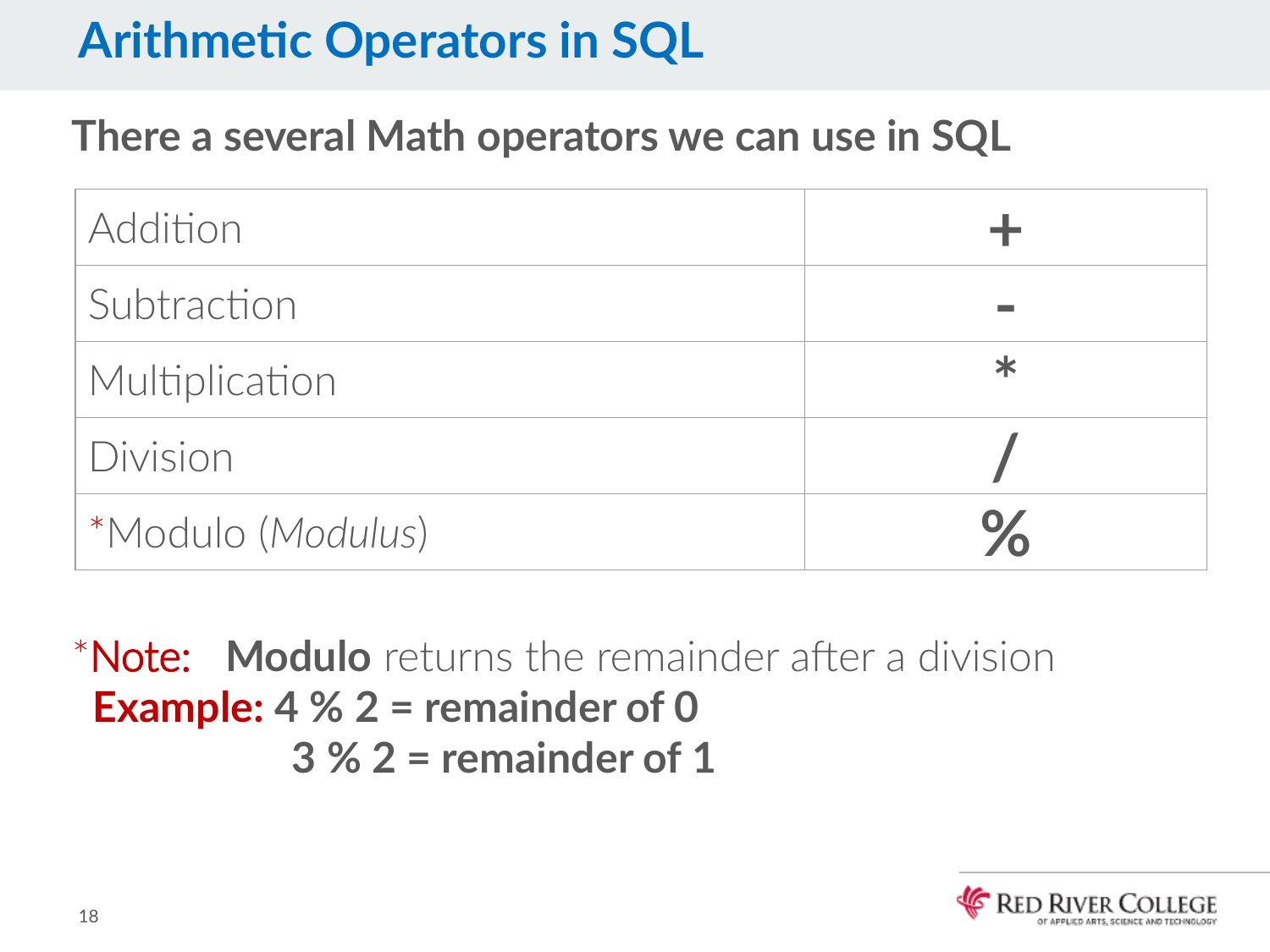

# Arithmetic Operators in SQL
There a several Math operators we can use in SQL
| Addition | + |
| --- | --- |
| Subtraction | - |
| Multiplication | \* |
| Division | / |
| \*Modulo (Modulus) | % |
*Note:   Modulo returns the remainder after a division
  Example: 4 % 2 = remainder of 0
	         3 % 2 = remainder of 1
18